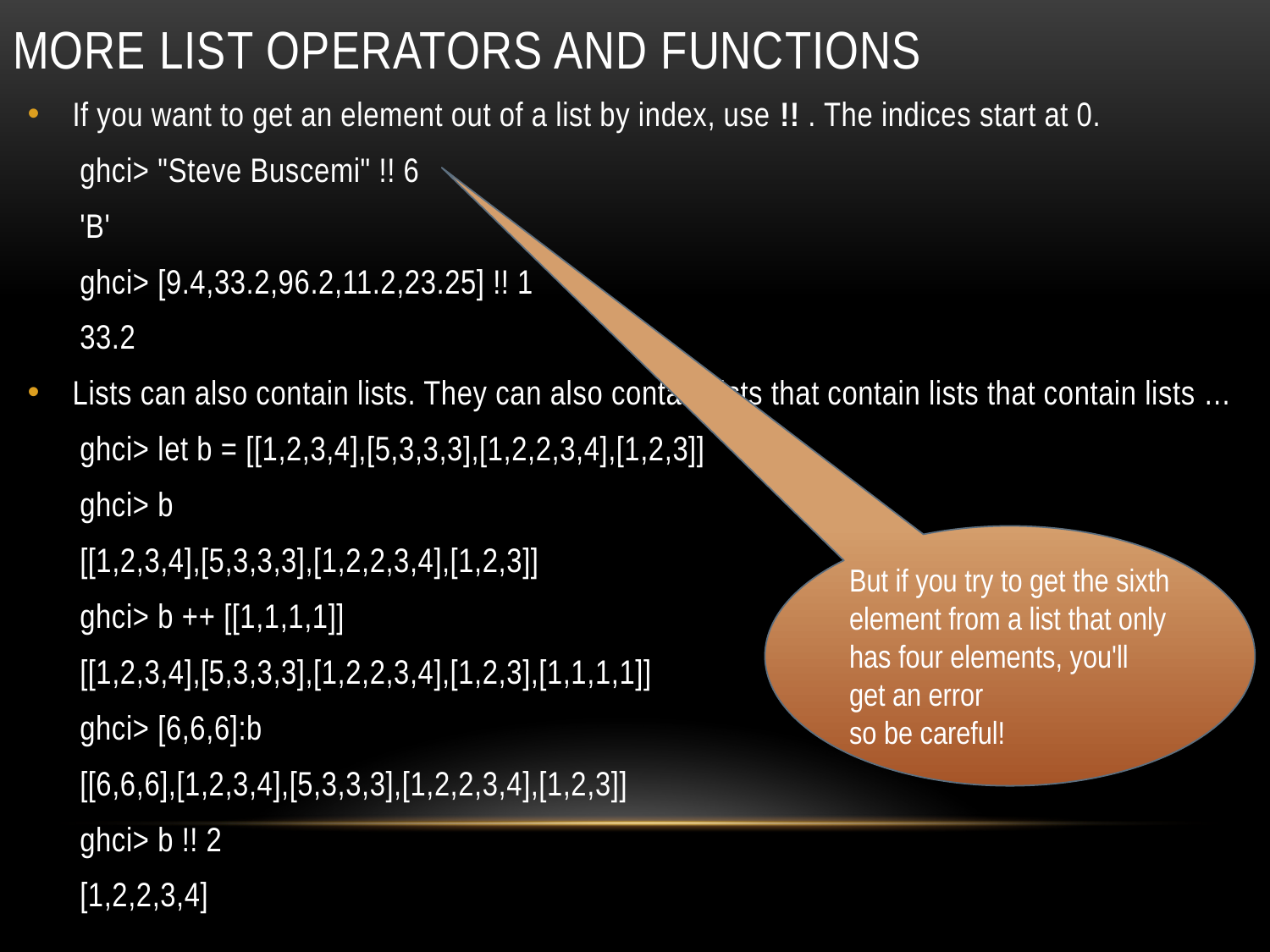

# More list operators and functions
If you want to get an element out of a list by index, use !! . The indices start at 0.
ghci> "Steve Buscemi" !! 6
'B'
ghci> [9.4,33.2,96.2,11.2,23.25] !! 1
33.2
Lists can also contain lists. They can also contain lists that contain lists that contain lists …
ghci> let b = [[1,2,3,4],[5,3,3,3],[1,2,2,3,4],[1,2,3]]
ghci> b
[[1,2,3,4],[5,3,3,3],[1,2,2,3,4],[1,2,3]]
ghci> b ++ [[1,1,1,1]]
[[1,2,3,4],[5,3,3,3],[1,2,2,3,4],[1,2,3],[1,1,1,1]]
ghci> [6,6,6]:b
[[6,6,6],[1,2,3,4],[5,3,3,3],[1,2,2,3,4],[1,2,3]]
ghci> b !! 2
[1,2,2,3,4]
But if you try to get the sixth element from a list that only has four elements, you'll get an error
so be careful!